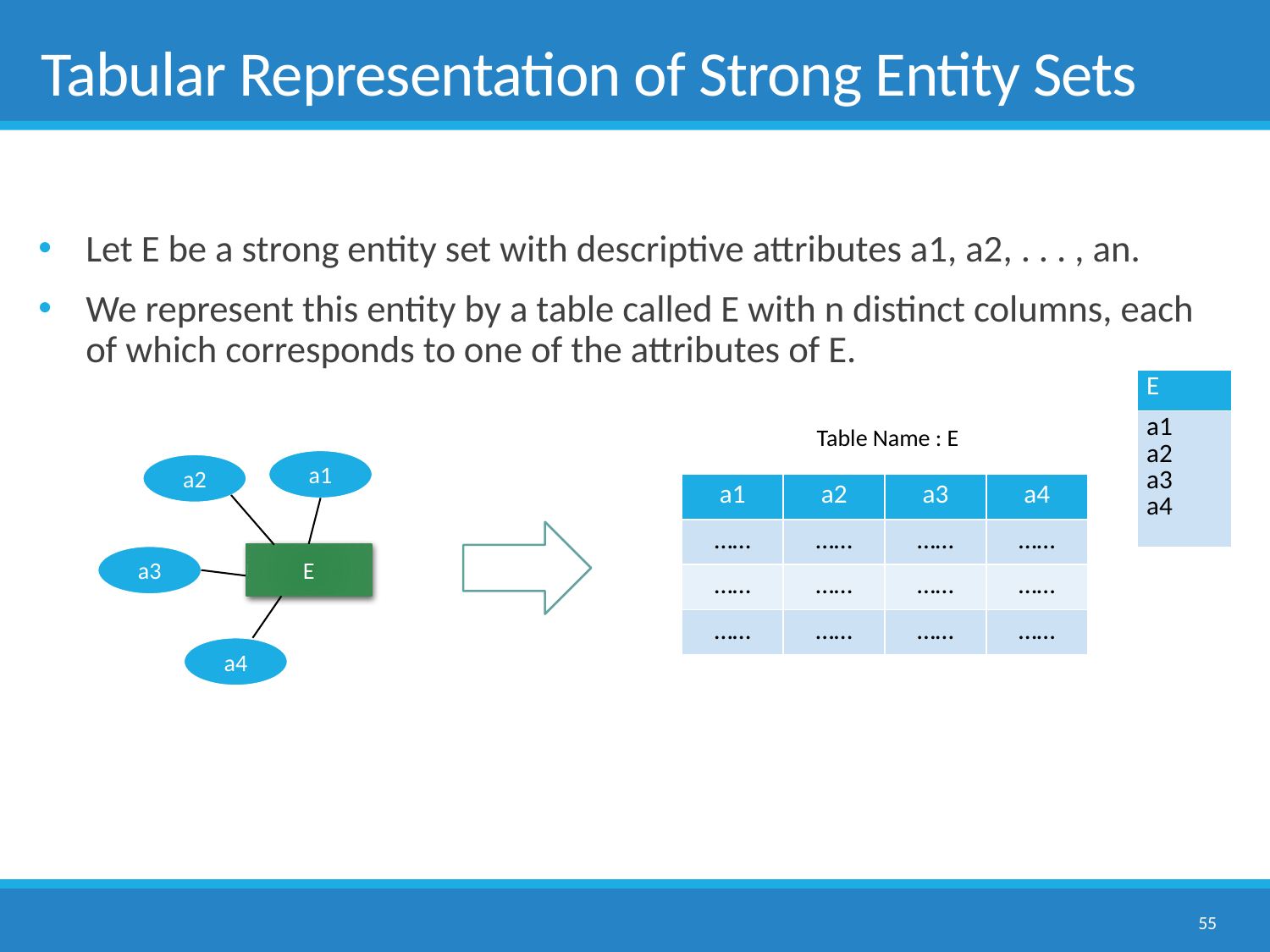

# Tabular Representation of Strong Entity Sets
Let E be a strong entity set with descriptive attributes a1, a2, . . . , an.
We represent this entity by a table called E with n distinct columns, each of which corresponds to one of the attributes of E.
| E |
| --- |
| a1 a2 a3 a4 |
Table Name : E
a1
a2
E
a3
a4
| a1 | a2 | a3 | a4 |
| --- | --- | --- | --- |
| …… | …… | …… | …… |
| …… | …… | …… | …… |
| …… | …… | …… | …… |

55